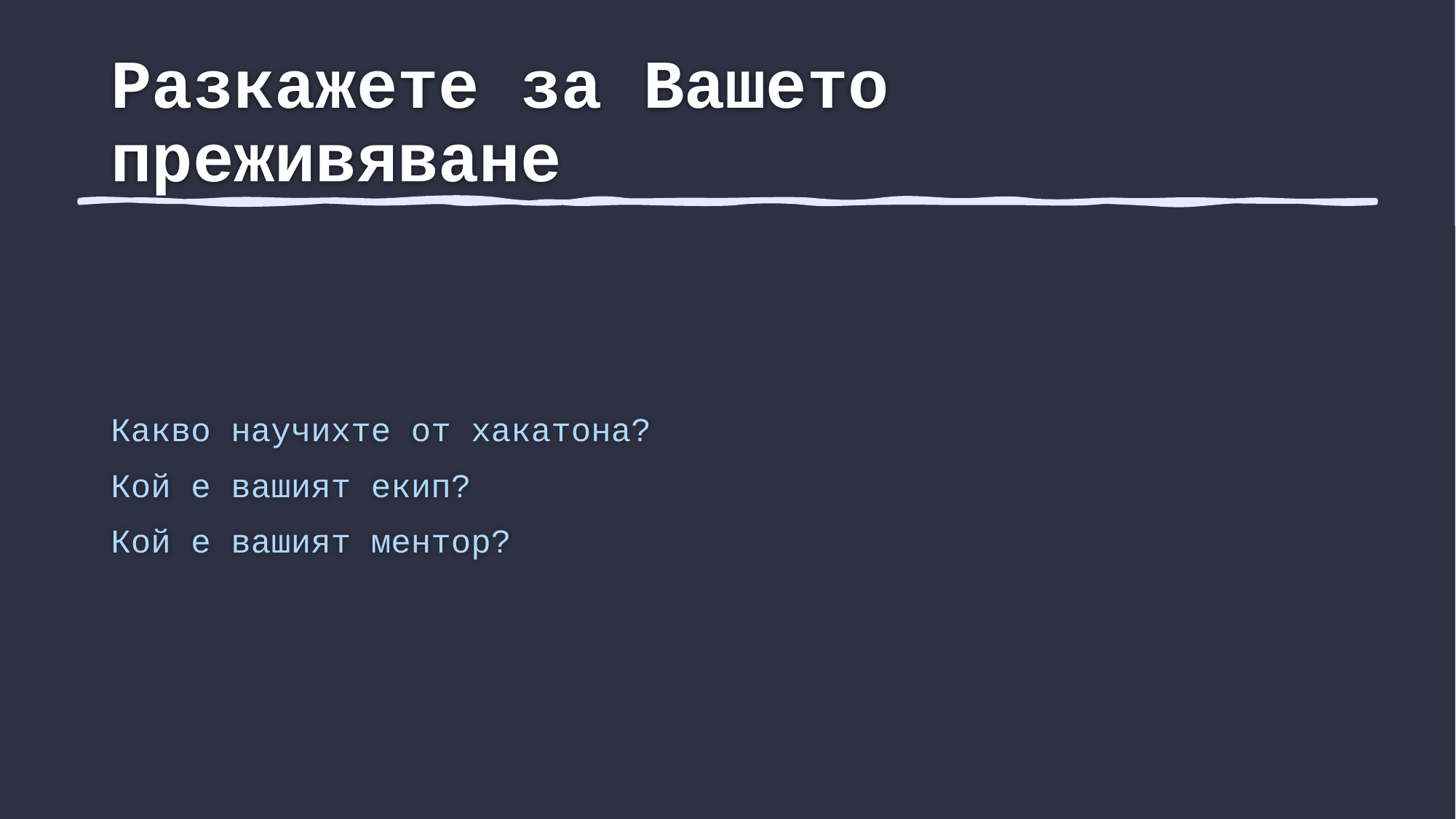

# Разкажете за Вашето преживяване

Какво научихте от хакатона?
Кой е вашият екип?
Кой е вашият ментор?